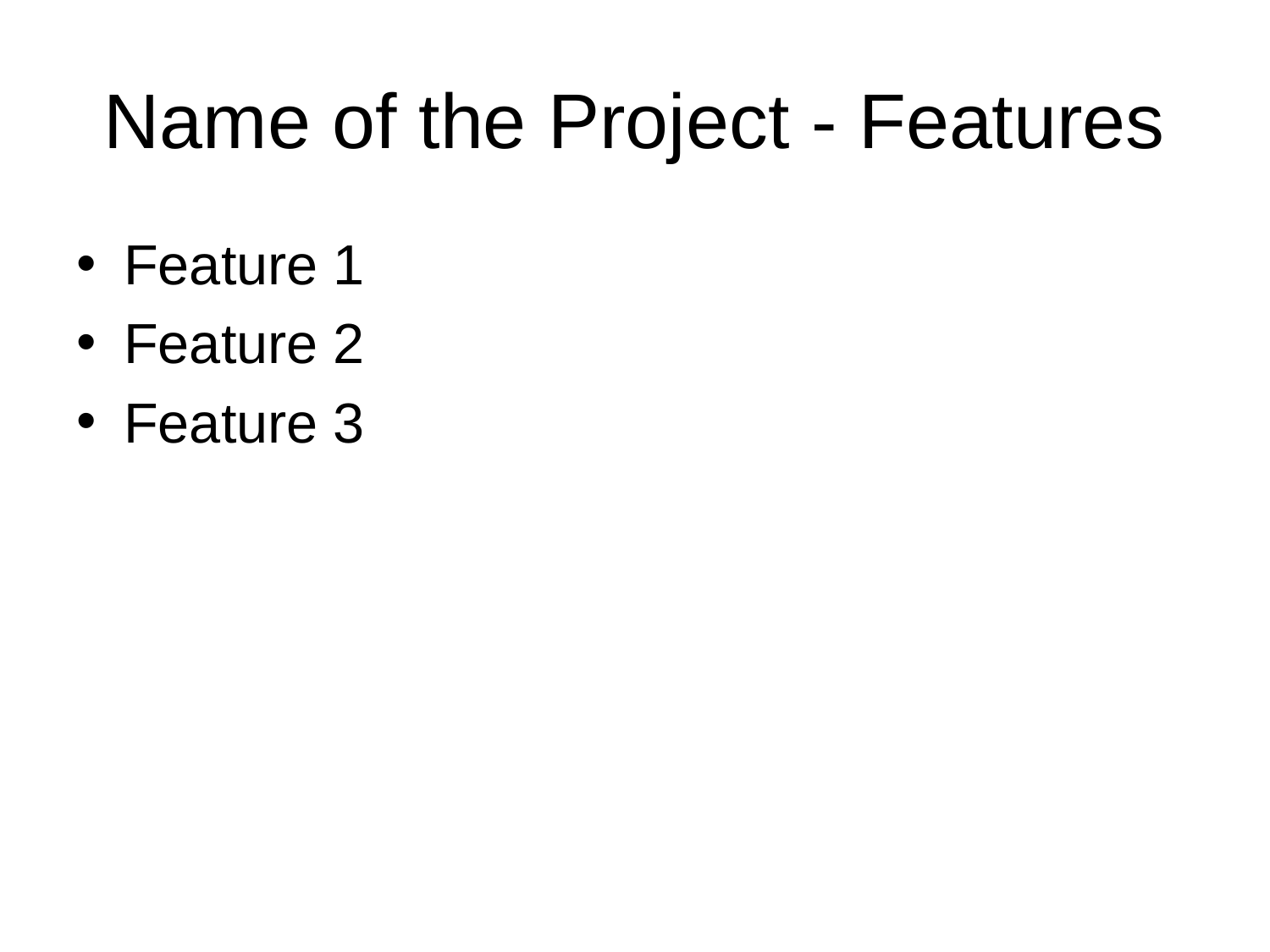

# Name of the Project - Features
Feature 1
Feature 2
Feature 3